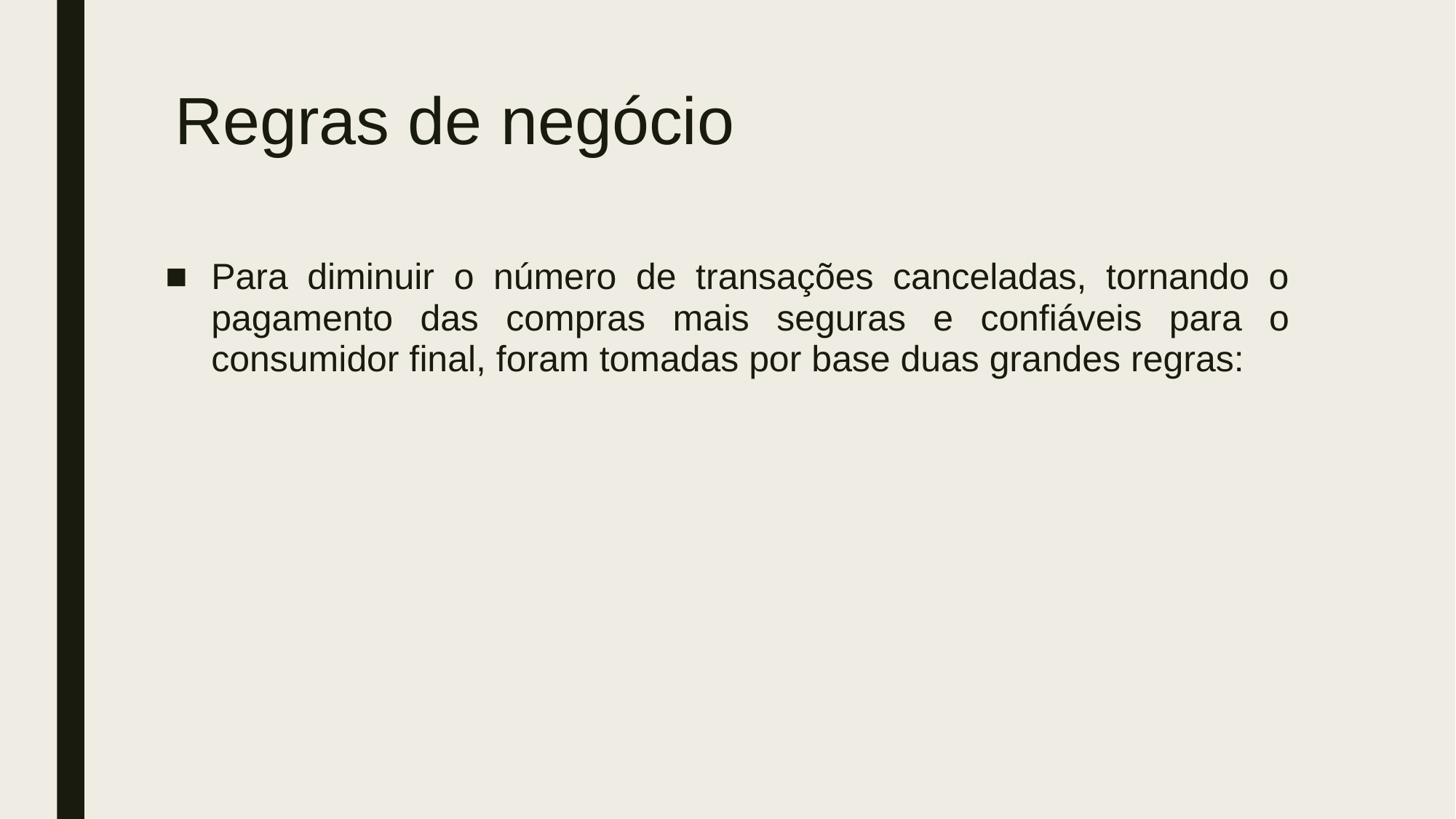

# Regras de negócio
Para diminuir o número de transações canceladas, tornando o pagamento das compras mais seguras e confiáveis para o consumidor final, foram tomadas por base duas grandes regras: